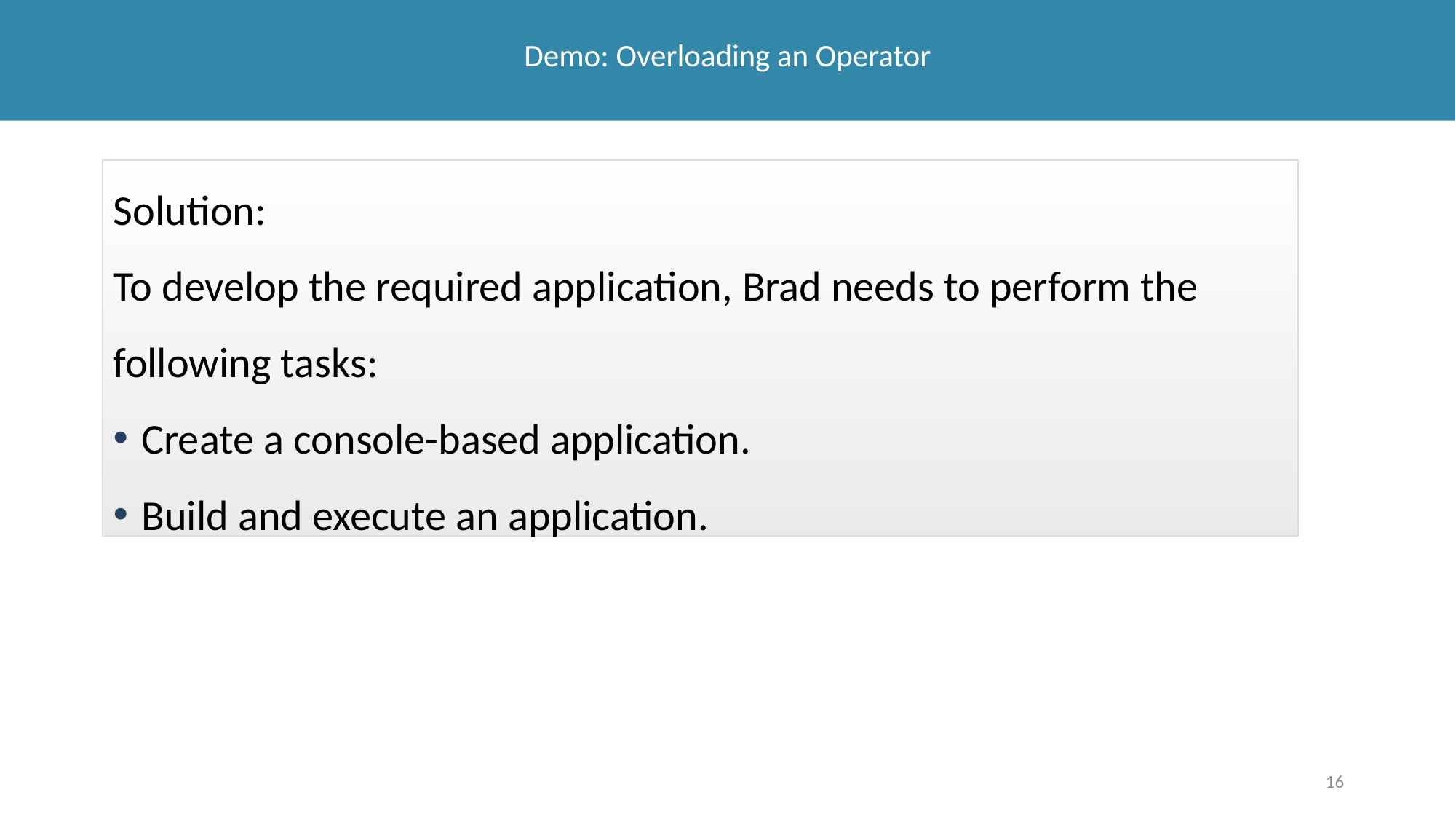

# Demo: Overloading an Operator
Solution:
To develop the required application, Brad needs to perform the following tasks:
Create a console-based application.
Build and execute an application.
16